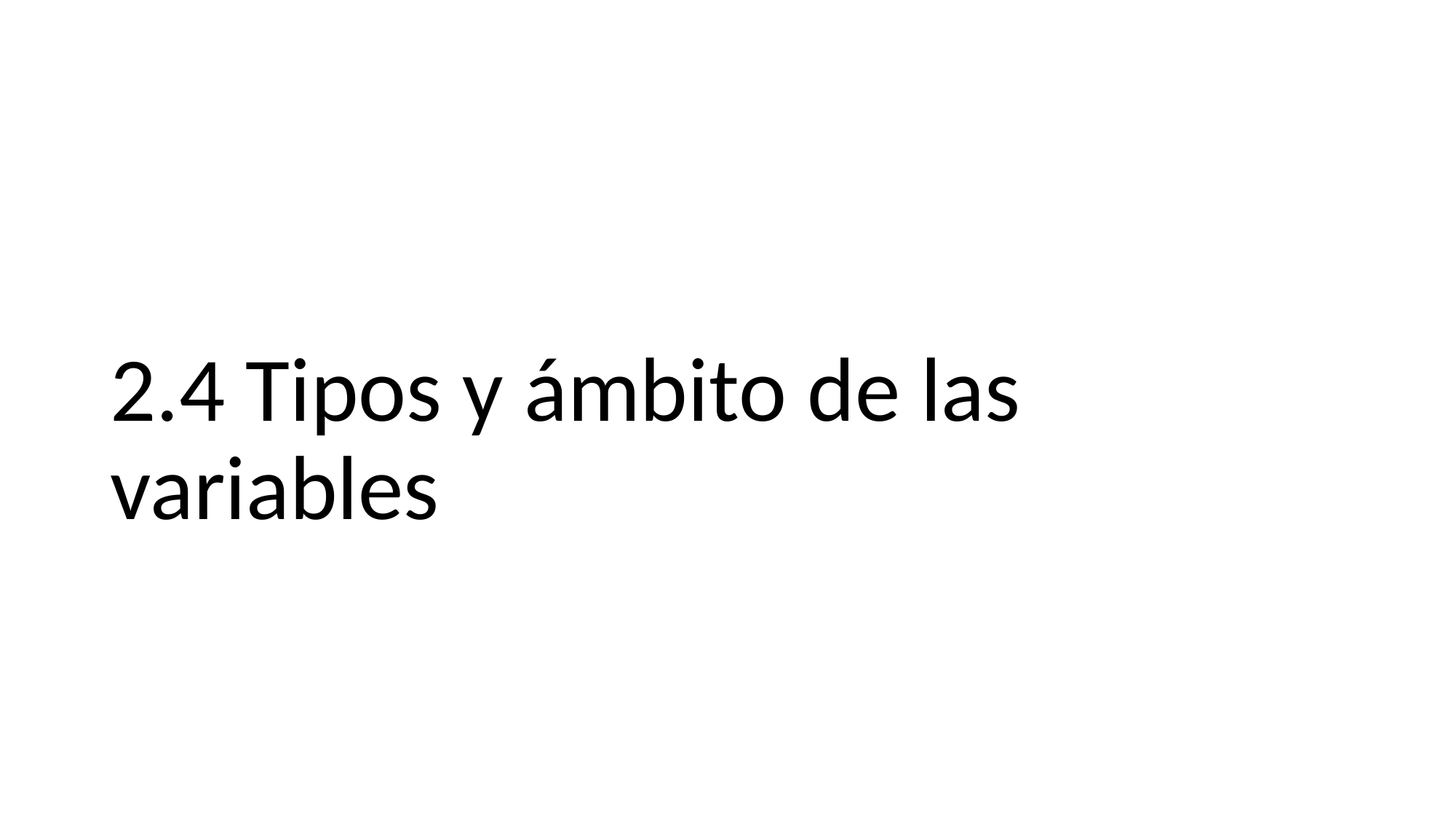

# 2.4 Tipos y ámbito de las variables